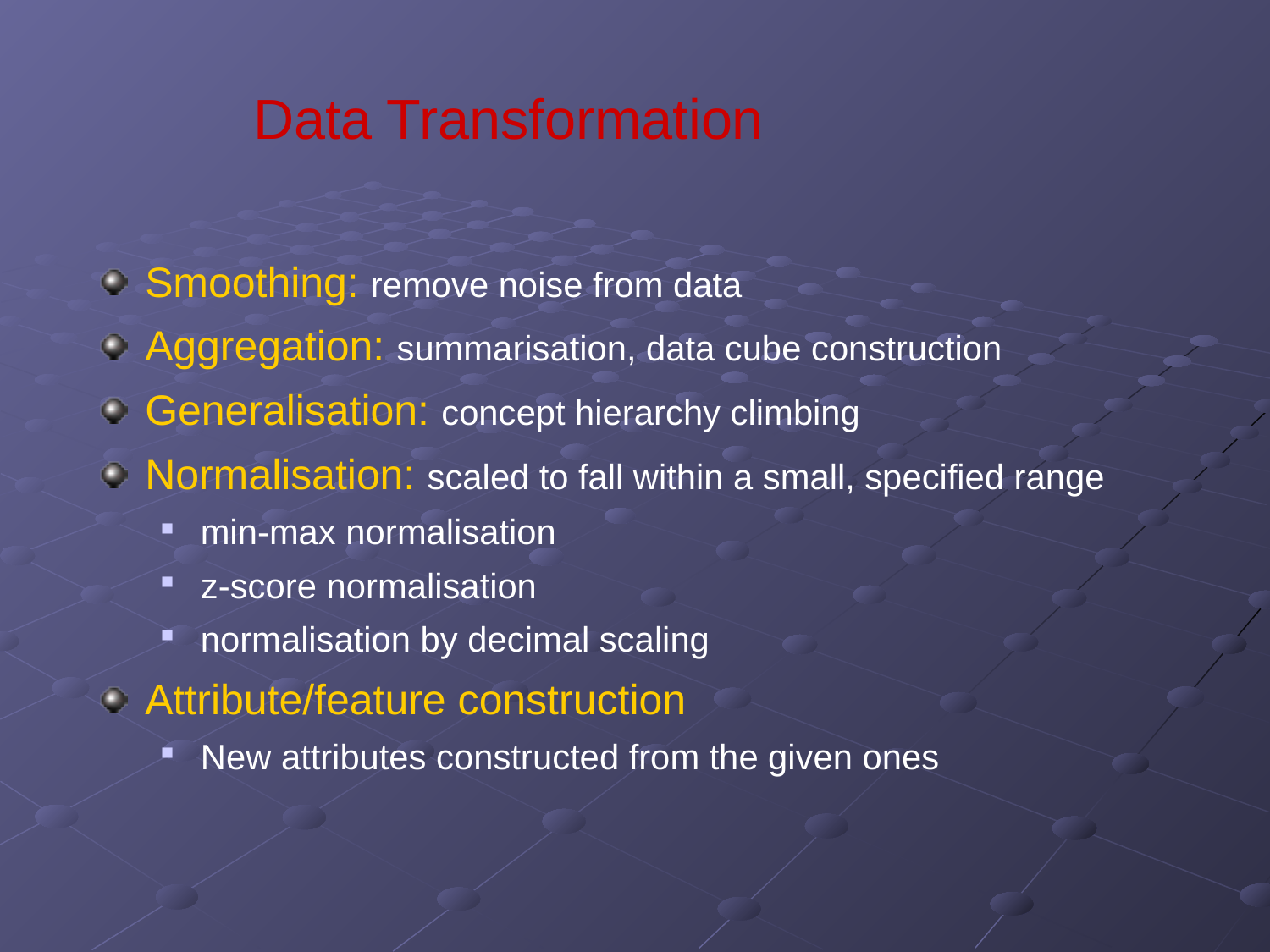

# Data Transformation
Smoothing: remove noise from data
Aggregation: summarisation, data cube construction
Generalisation: concept hierarchy climbing
Normalisation: scaled to fall within a small, specified range
min-max normalisation
z-score normalisation
normalisation by decimal scaling
Attribute/feature construction
New attributes constructed from the given ones